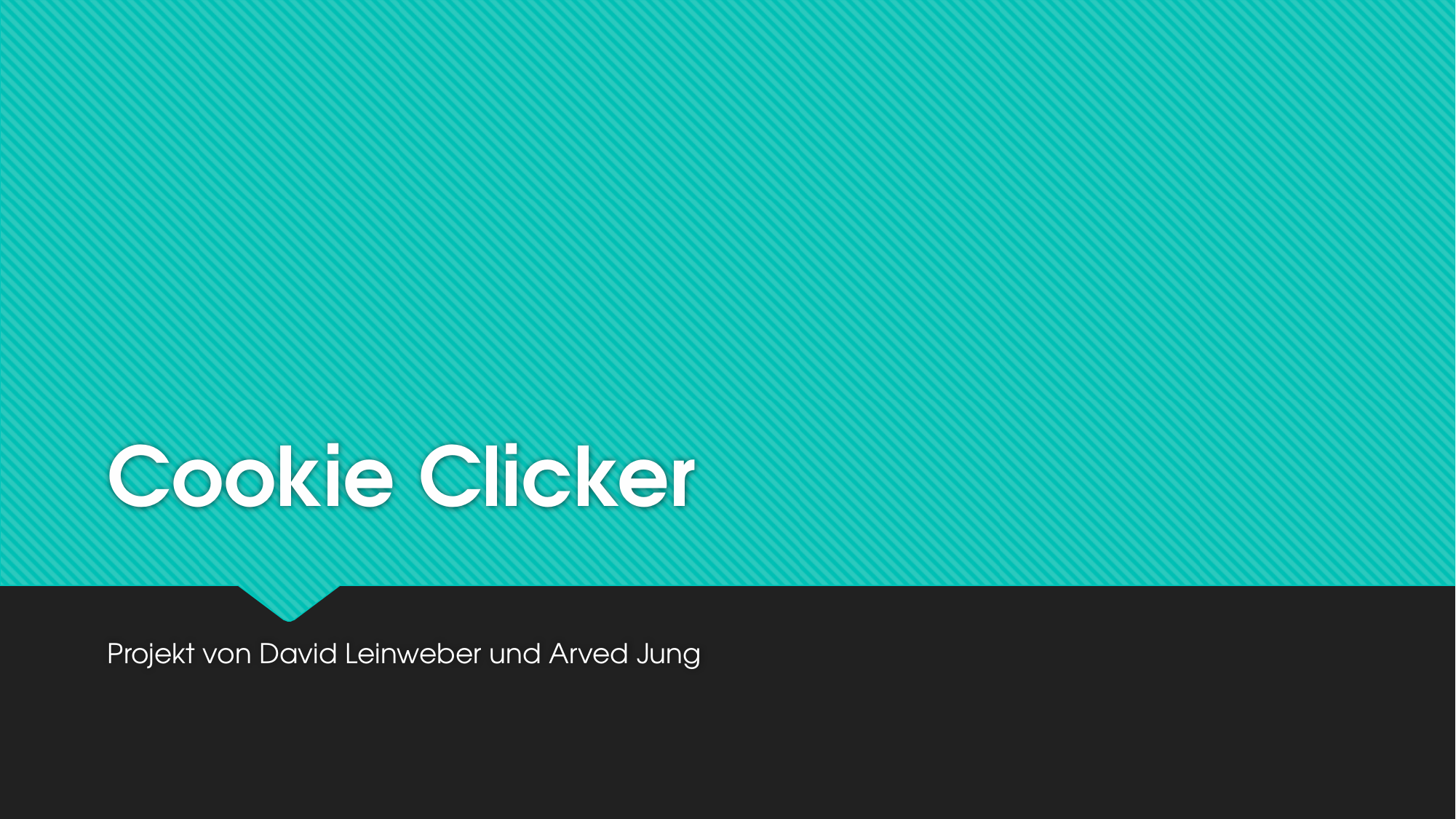

# Cookie Clicker
Projekt von David Leinweber und Arved Jung